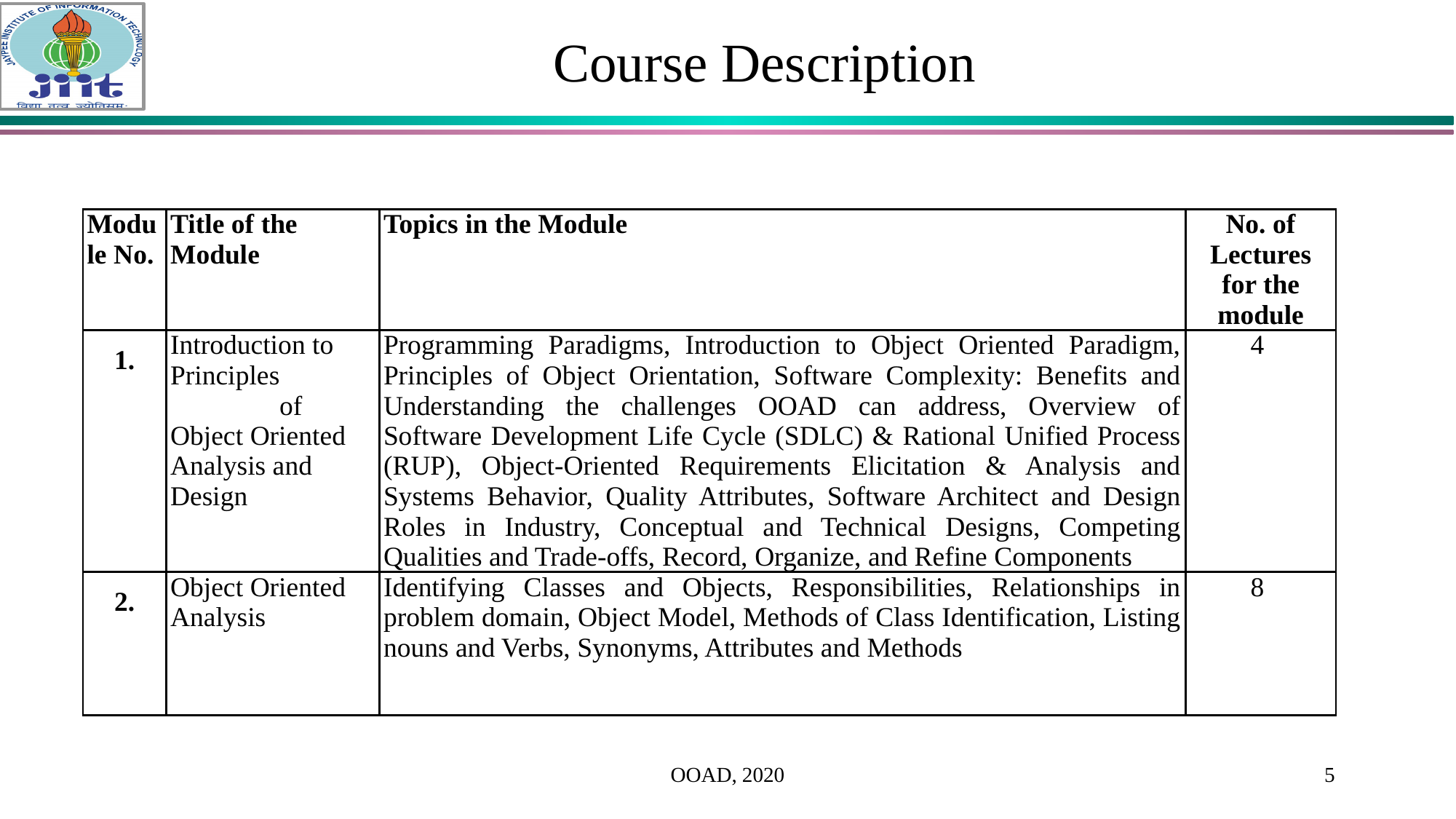

# Course Description
| Module No. | Title of the Module | Topics in the Module | No. of Lectures for the module |
| --- | --- | --- | --- |
| 1. | Introduction to Principles of Object Oriented Analysis and Design | Programming Paradigms, Introduction to Object Oriented Paradigm, Principles of Object Orientation, Software Complexity: Benefits and Understanding the challenges OOAD can address, Overview of Software Development Life Cycle (SDLC) & Rational Unified Process (RUP), Object-Oriented Requirements Elicitation & Analysis and Systems Behavior, Quality Attributes, Software Architect and Design Roles in Industry, Conceptual and Technical Designs, Competing Qualities and Trade-offs, Record, Organize, and Refine Components | 4 |
| 2. | Object Oriented Analysis | Identifying Classes and Objects, Responsibilities, Relationships in problem domain, Object Model, Methods of Class Identification, Listing nouns and Verbs, Synonyms, Attributes and Methods | 8 |
OOAD, 2020
5